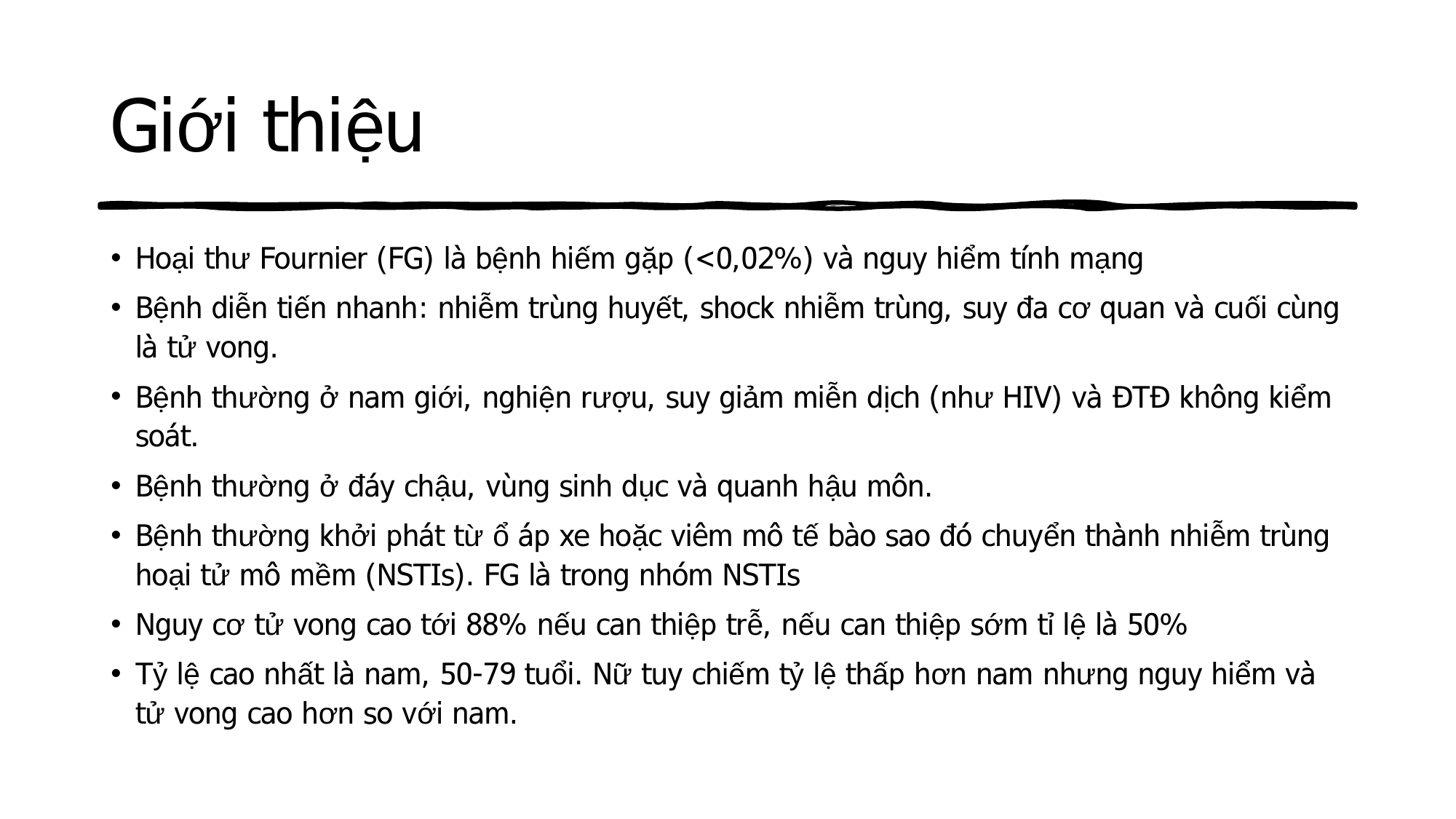

# Giới thiệu
Hoại thư Fournier (FG) là bệnh hiếm gặp (<0,02%) và nguy hiểm tính mạng
Bệnh diễn tiến nhanh: nhiễm trùng huyết, shock nhiễm trùng, suy đa cơ quan và cuối cùng là tử vong.
Bệnh thường ở nam giới, nghiện rượu, suy giảm miễn dịch (như HIV) và ĐTĐ không kiểm soát.
Bệnh thường ở đáy chậu, vùng sinh dục và quanh hậu môn.
Bệnh thường khởi phát từ ổ áp xe hoặc viêm mô tế bào sao đó chuyển thành nhiễm trùng hoại tử mô mềm (NSTIs). FG là trong nhóm NSTIs
Nguy cơ tử vong cao tới 88% nếu can thiệp trễ, nếu can thiệp sớm tỉ lệ là 50%
Tỷ lệ cao nhất là nam, 50-79 tuổi. Nữ tuy chiếm tỷ lệ thấp hơn nam nhưng nguy hiểm và tử vong cao hơn so với nam.